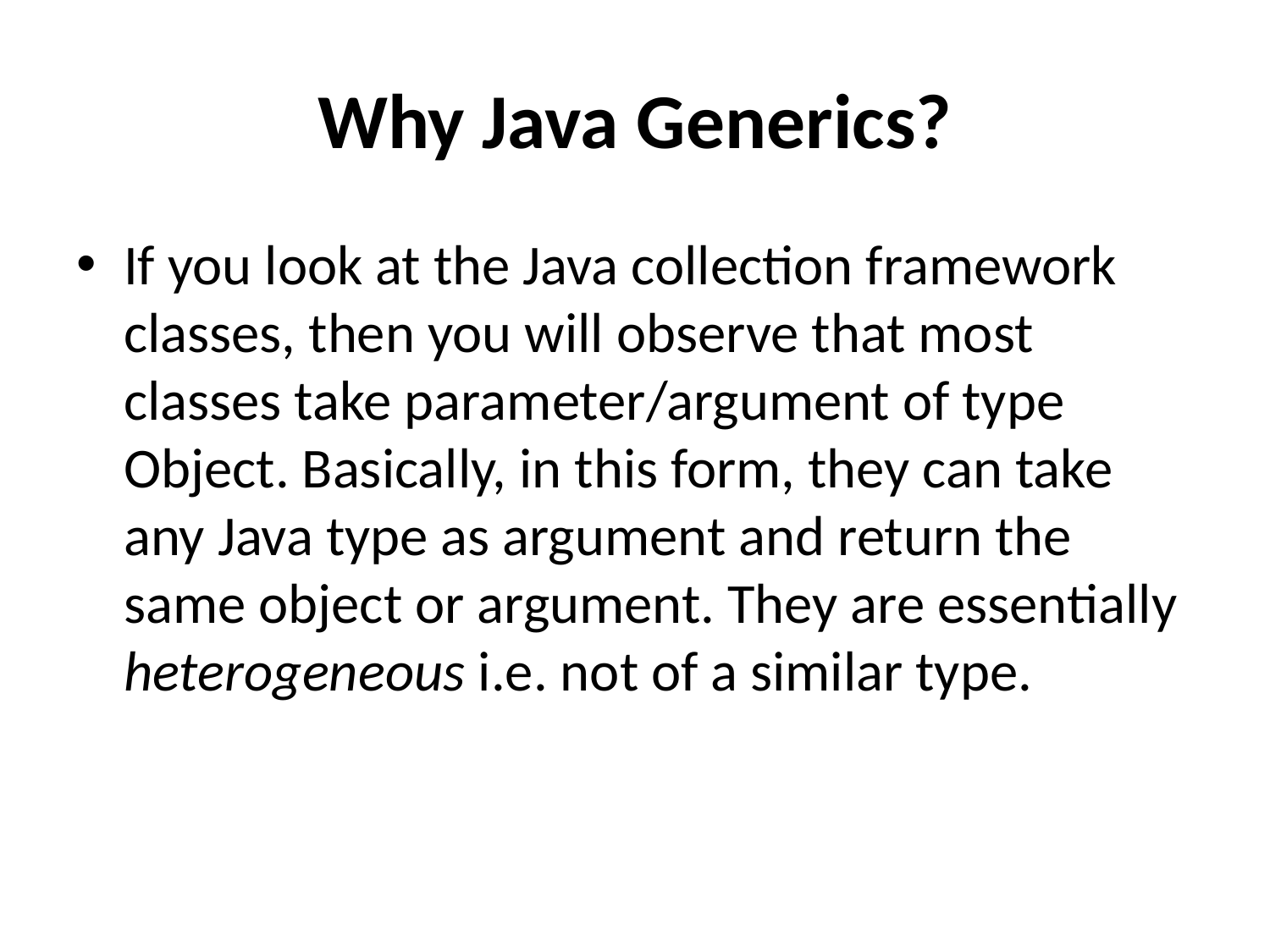

# Why Java Generics?
If you look at the Java collection framework classes, then you will observe that most classes take parameter/argument of type Object. Basically, in this form, they can take any Java type as argument and return the same object or argument. They are essentially heterogeneous i.e. not of a similar type.